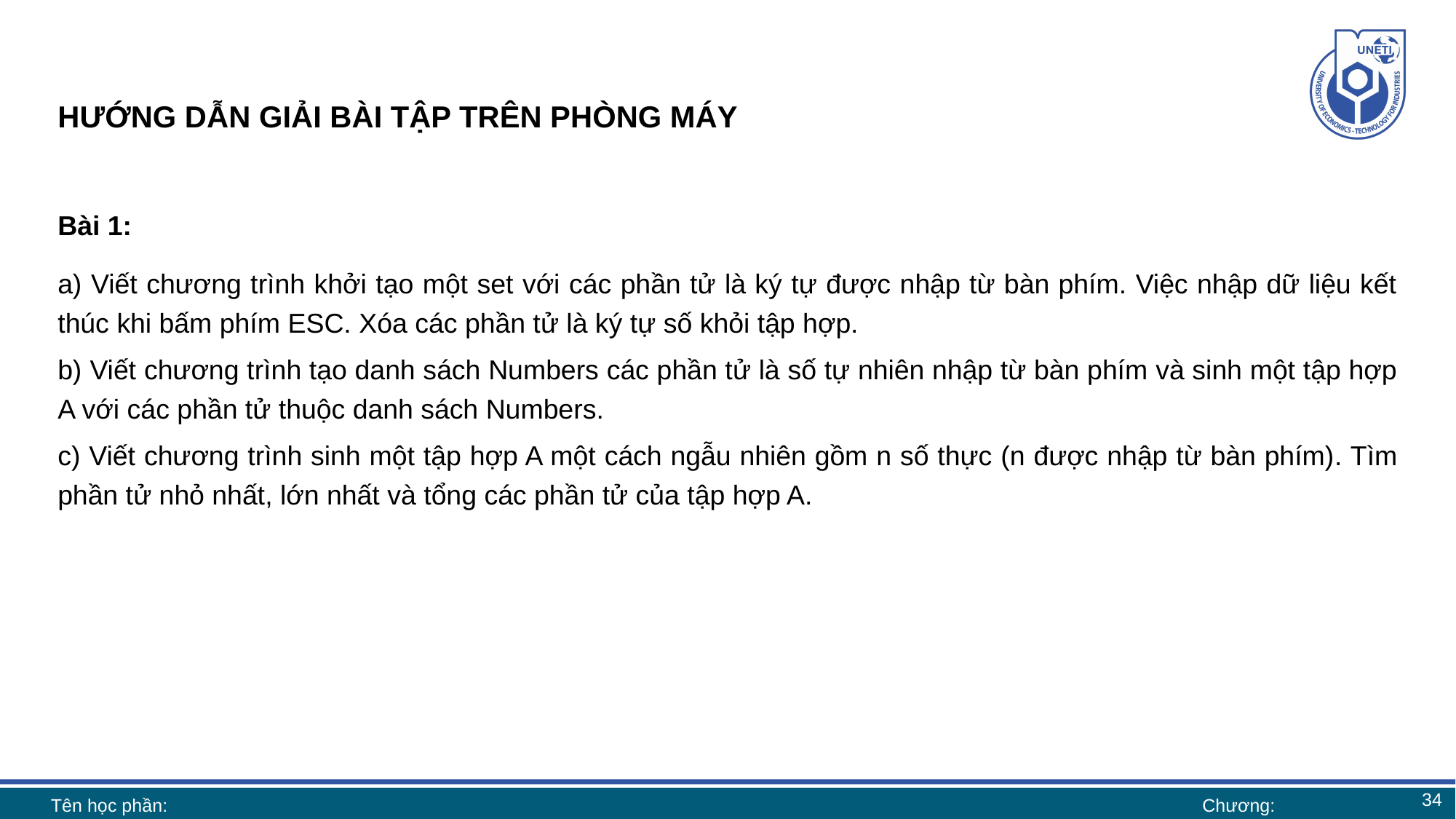

# HƯỚNG DẪN GIẢI BÀI TẬP TRÊN PHÒNG MÁY
Bài 1:
a) Viết chương trình khởi tạo một set với các phần tử là ký tự được nhập từ bàn phím. Việc nhập dữ liệu kết thúc khi bấm phím ESC. Xóa các phần tử là ký tự số khỏi tập hợp.
b) Viết chương trình tạo danh sách Numbers các phần tử là số tự nhiên nhập từ bàn phím và sinh một tập hợp A với các phần tử thuộc danh sách Numbers.
c) Viết chương trình sinh một tập hợp A một cách ngẫu nhiên gồm n số thực (n được nhập từ bàn phím). Tìm phần tử nhỏ nhất, lớn nhất và tổng các phần tử của tập hợp A.

34
Tên học phần:
Chương: